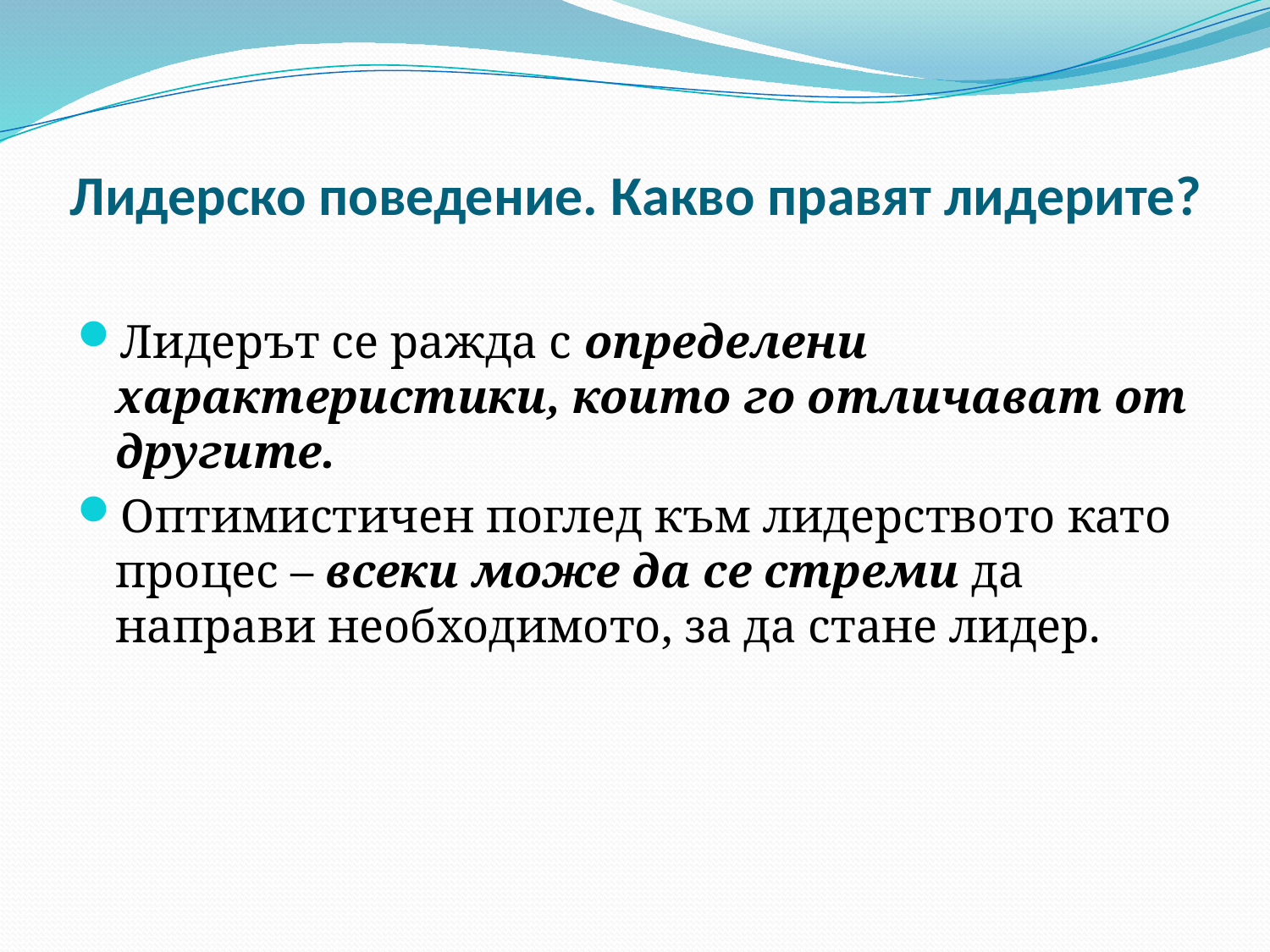

# Лидерско поведение. Какво правят лидерите?
Лидерът се ражда с определени характеристики, които го отличават от другите.
Оптимистичен поглед към лидерството като процес – всеки може да се стреми да направи необходимото, за да стане лидер.